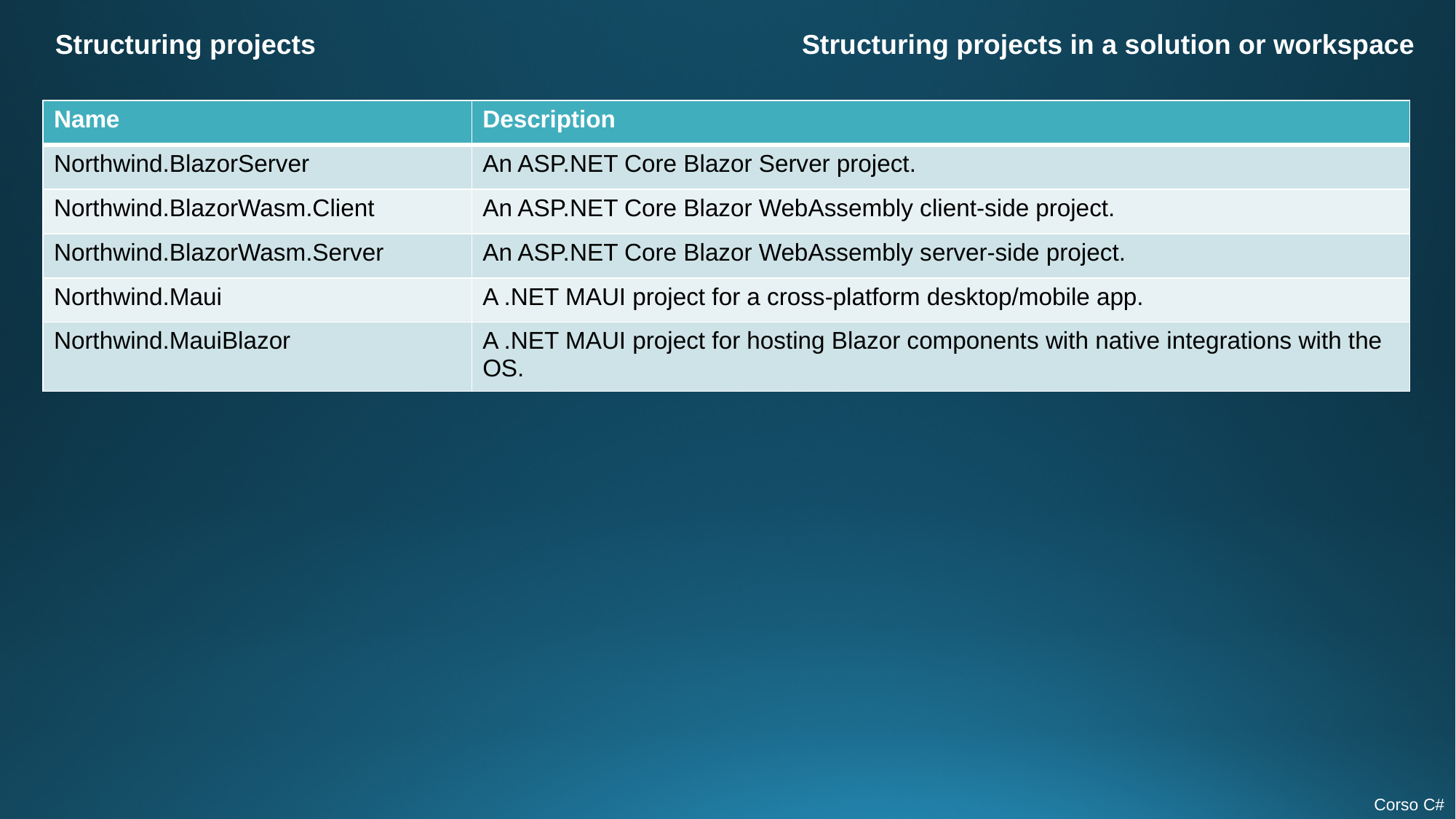

Structuring projects
Structuring projects in a solution or workspace
| Name | Description |
| --- | --- |
| Northwind.BlazorServer | An ASP.NET Core Blazor Server project. |
| Northwind.BlazorWasm.Client | An ASP.NET Core Blazor WebAssembly client-side project. |
| Northwind.BlazorWasm.Server | An ASP.NET Core Blazor WebAssembly server-side project. |
| Northwind.Maui | A .NET MAUI project for a cross-platform desktop/mobile app. |
| Northwind.MauiBlazor | A .NET MAUI project for hosting Blazor components with native integrations with the OS. |
Corso C#